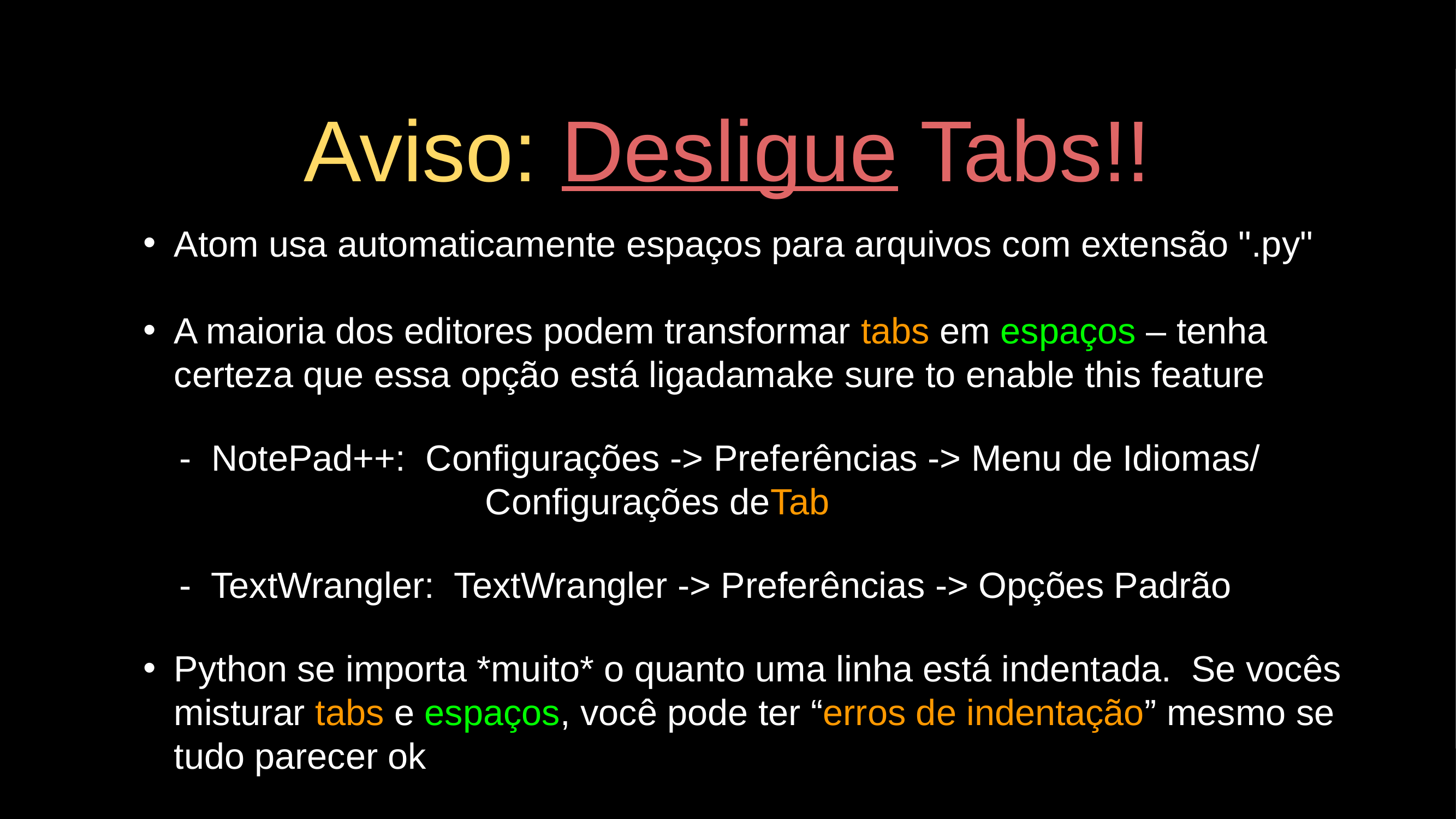

# Aviso: Desligue Tabs!!
Atom usa automaticamente espaços para arquivos com extensão ".py"

A maioria dos editores podem transformar tabs em espaços – tenha certeza que essa opção está ligadamake sure to enable this feature
 -  NotePad++:  Configurações -> Preferências -> Menu de Idiomas/ 				       Configurações deTab
 -  TextWrangler:  TextWrangler -> Preferências -> Opções Padrão
Python se importa *muito* o quanto uma linha está indentada.  Se vocês misturar tabs e espaços, você pode ter “erros de indentação” mesmo se tudo parecer ok